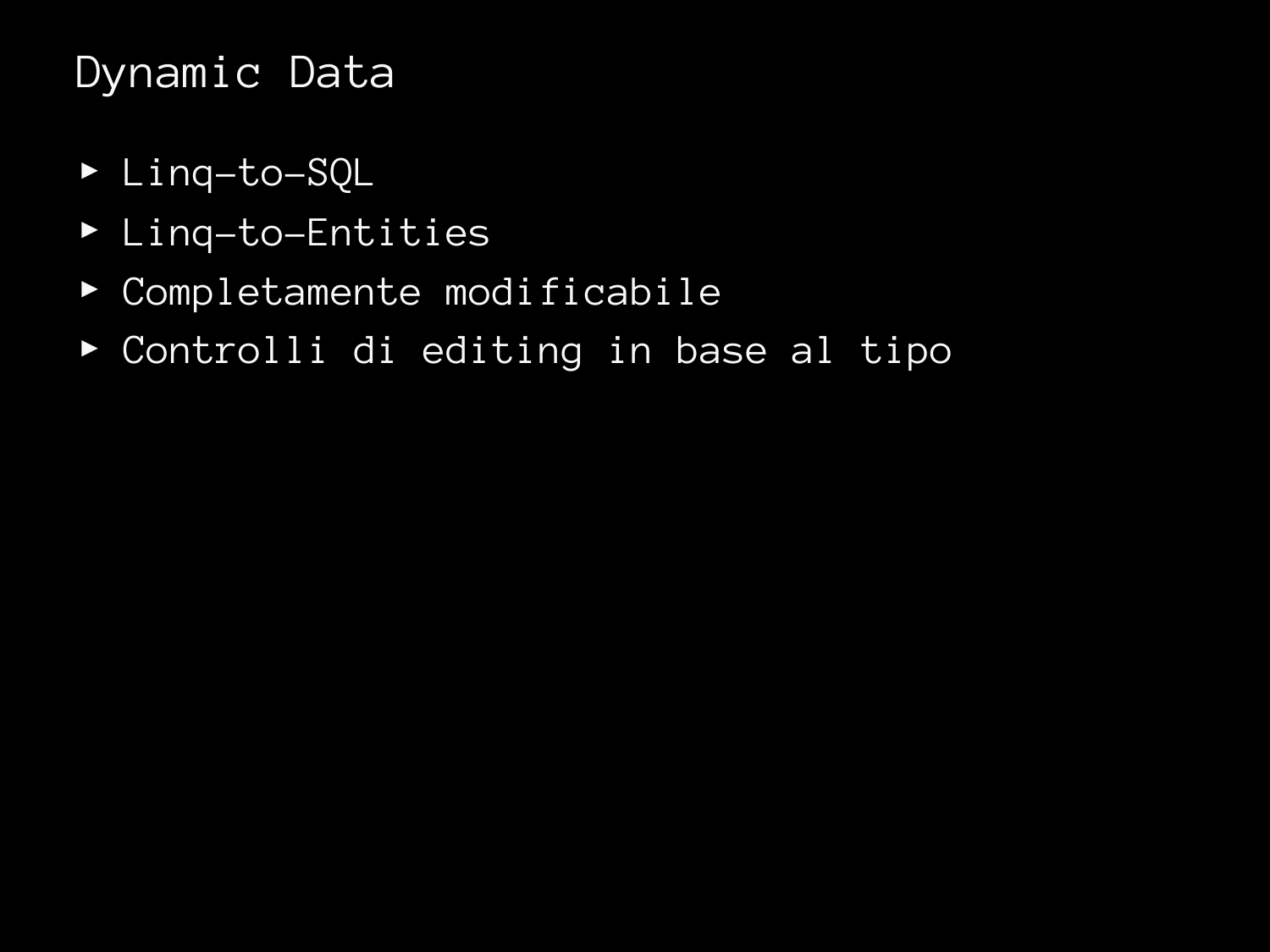

# Dynamic Data
Linq-to-SQL
Linq-to-Entities
Completamente modificabile
Controlli di editing in base al tipo
6